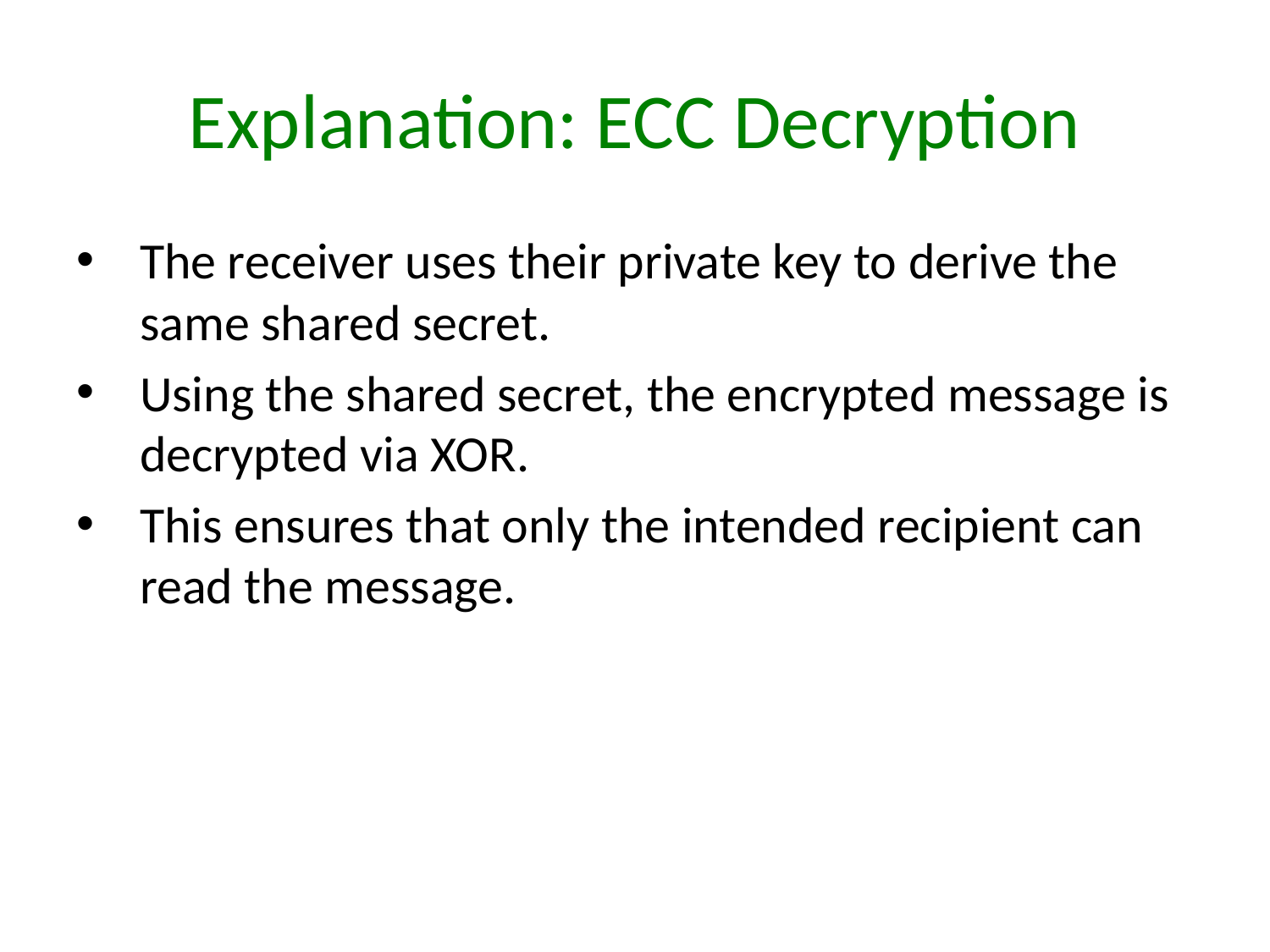

# Explanation: ECC Decryption
The receiver uses their private key to derive the same shared secret.
Using the shared secret, the encrypted message is decrypted via XOR.
This ensures that only the intended recipient can read the message.